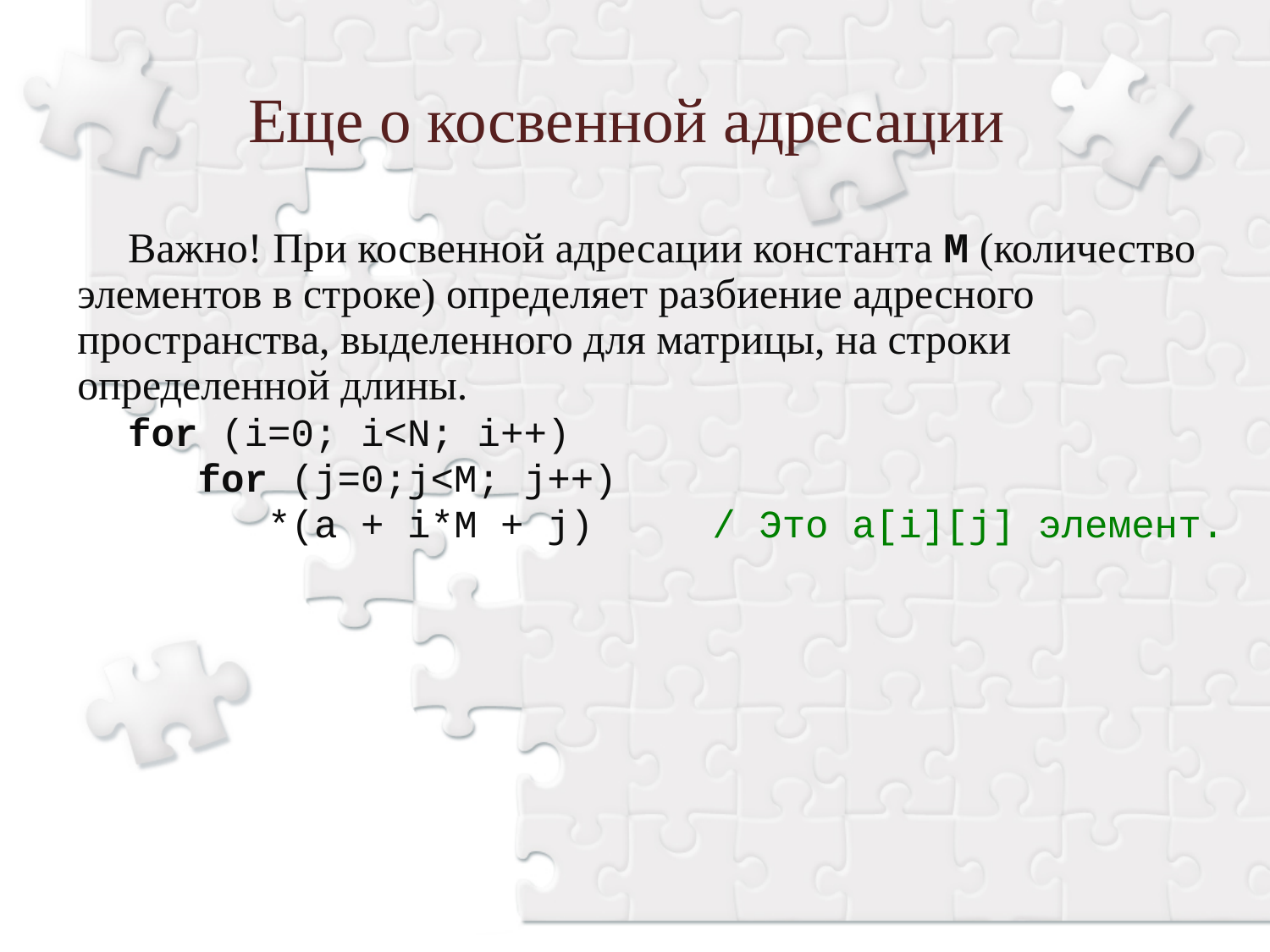

Еще о косвенной адресации
Важно! При косвенной адресации константа M (количество элементов в строке) определяет разбиение адресного пространства, выделенного для матрицы, на строки определенной длины.
for (i=0; i<N; i++)
   for (j=0;j<M; j++)
      *(a + i*M + j)	/ Это a[i][j] элемент.